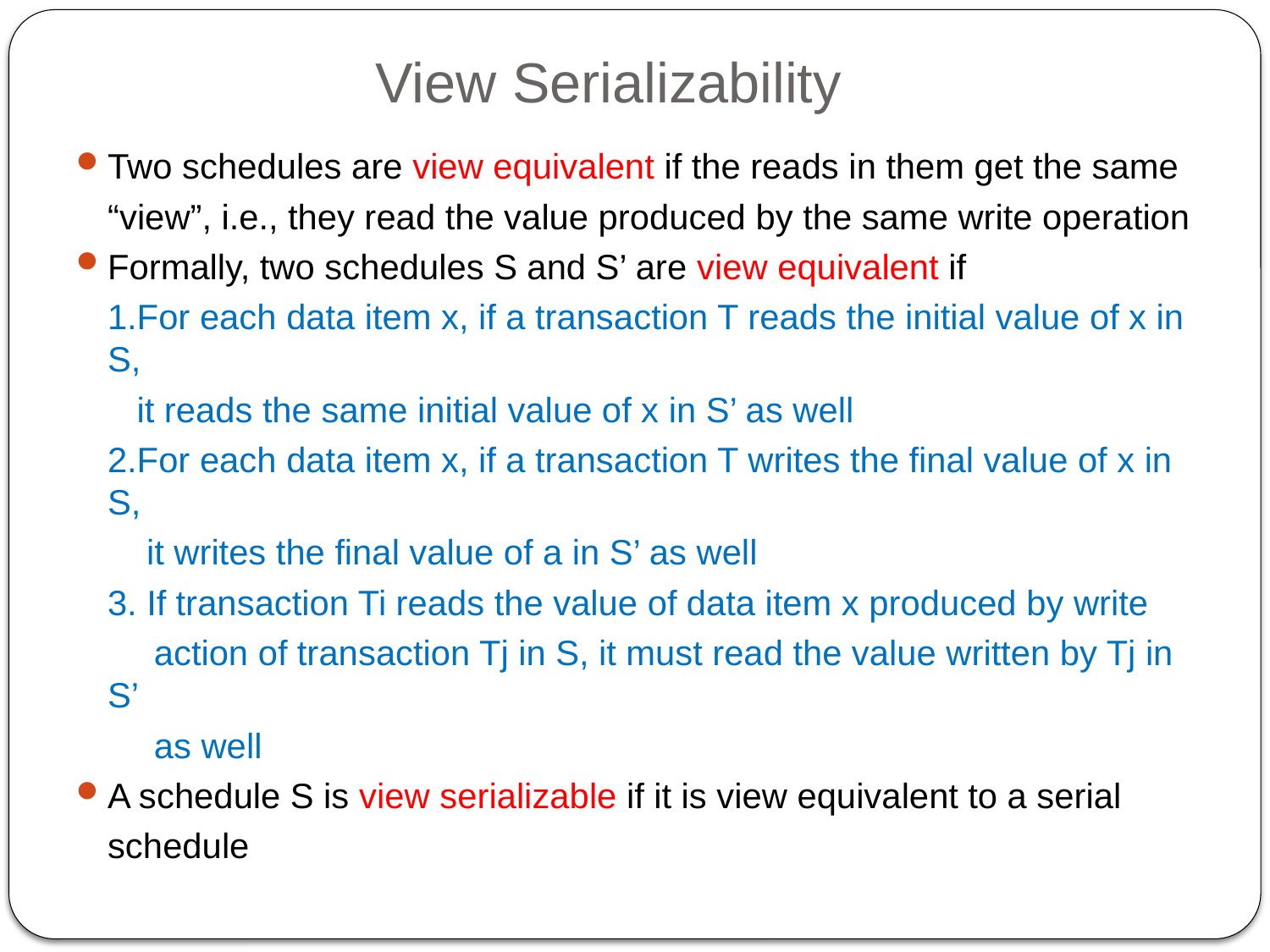

# View Serializability
Two schedules are view equivalent if the reads in them get the same
	“view”, i.e., they read the value produced by the same write operation
Formally, two schedules S and S’ are view equivalent if
	1.For each data item x, if a transaction T reads the initial value of x in S,
	   it reads the same initial value of x in S’ as well
	2.For each data item x, if a transaction T writes the final value of x in S,
	    it writes the final value of a in S’ as well
	3. If transaction Ti reads the value of data item x produced by write
        action of transaction Tj in S, it must read the value written by Tj in S’
        as well
A schedule S is view serializable if it is view equivalent to a serial
	schedule